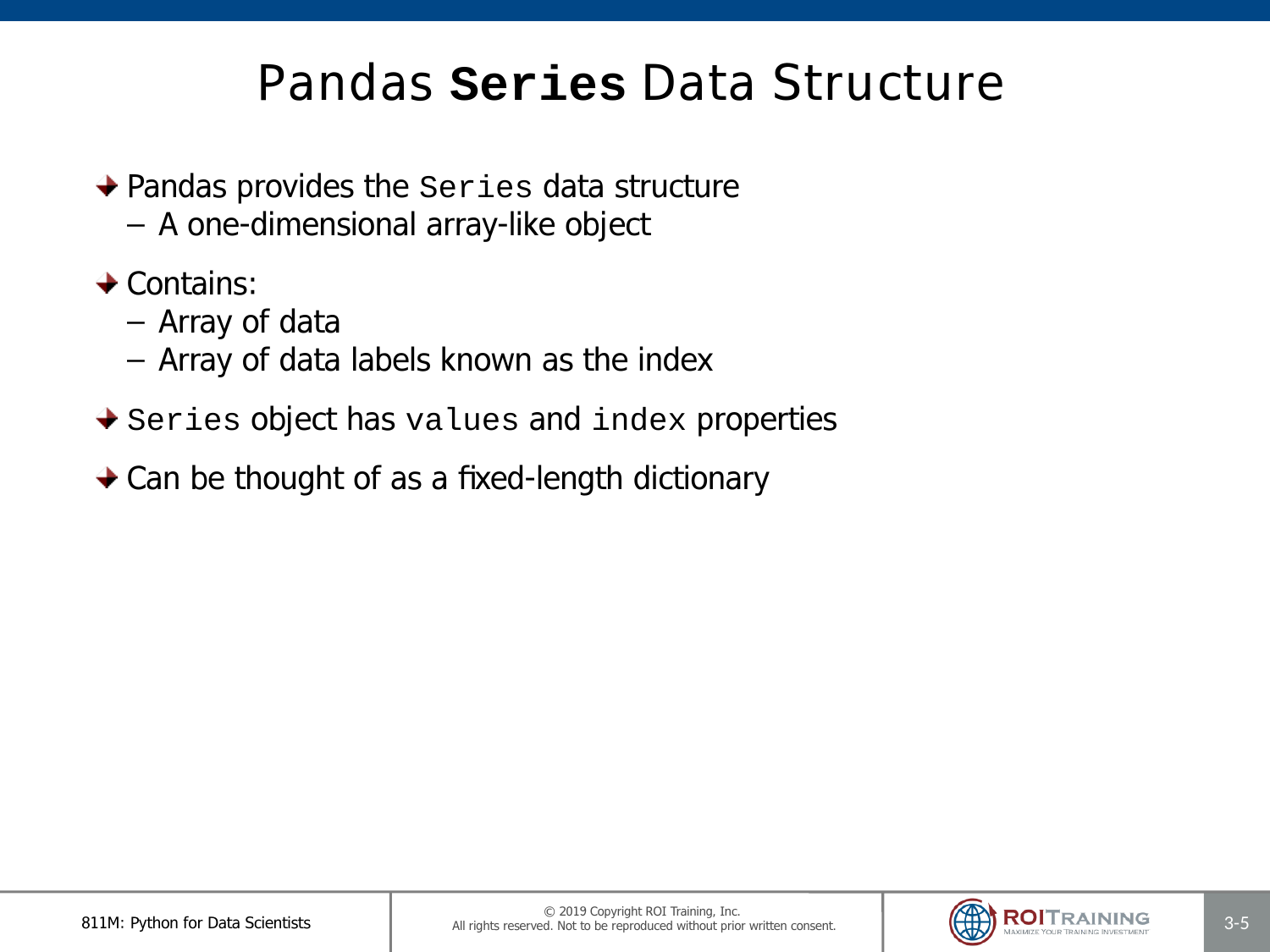

# Pandas Series Data Structure
Pandas provides the Series data structure
A one-dimensional array-like object
Contains:
Array of data
Array of data labels known as the index
Series object has values and index properties
Can be thought of as a fixed-length dictionary